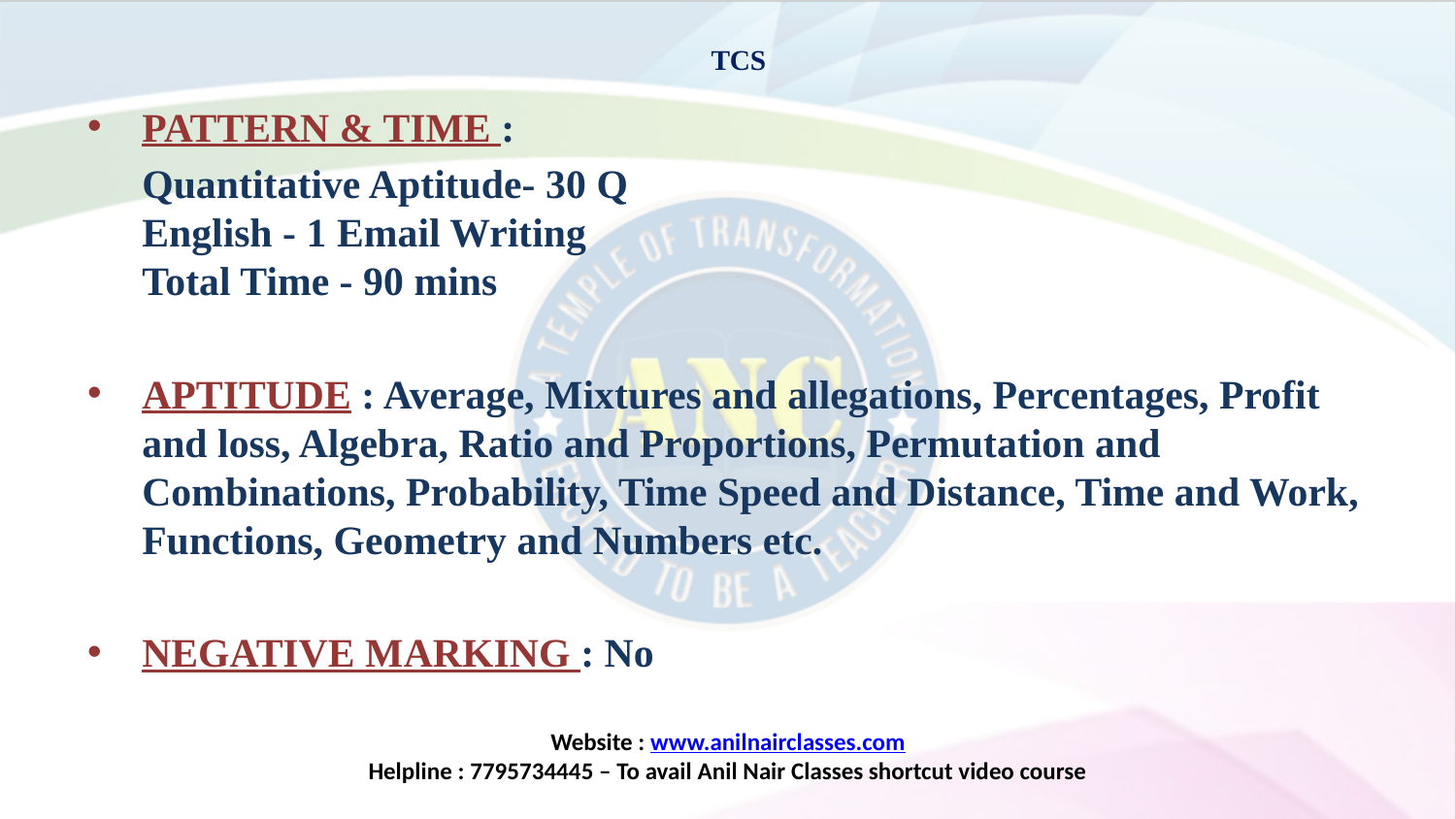

# TCS
PATTERN & TIME :
	Quantitative Aptitude- 30 Q
English - 1 Email Writing
Total Time - 90 mins

APTITUDE : Average, Mixtures and allegations, Percentages, Profit and loss, Algebra, Ratio and Proportions, Permutation and Combinations, Probability, Time Speed and Distance, Time and Work, Functions, Geometry and Numbers etc.

NEGATIVE MARKING : No

Website : www.anilnairclasses.com
Helpline : 7795734445 – To avail Anil Nair Classes shortcut video course